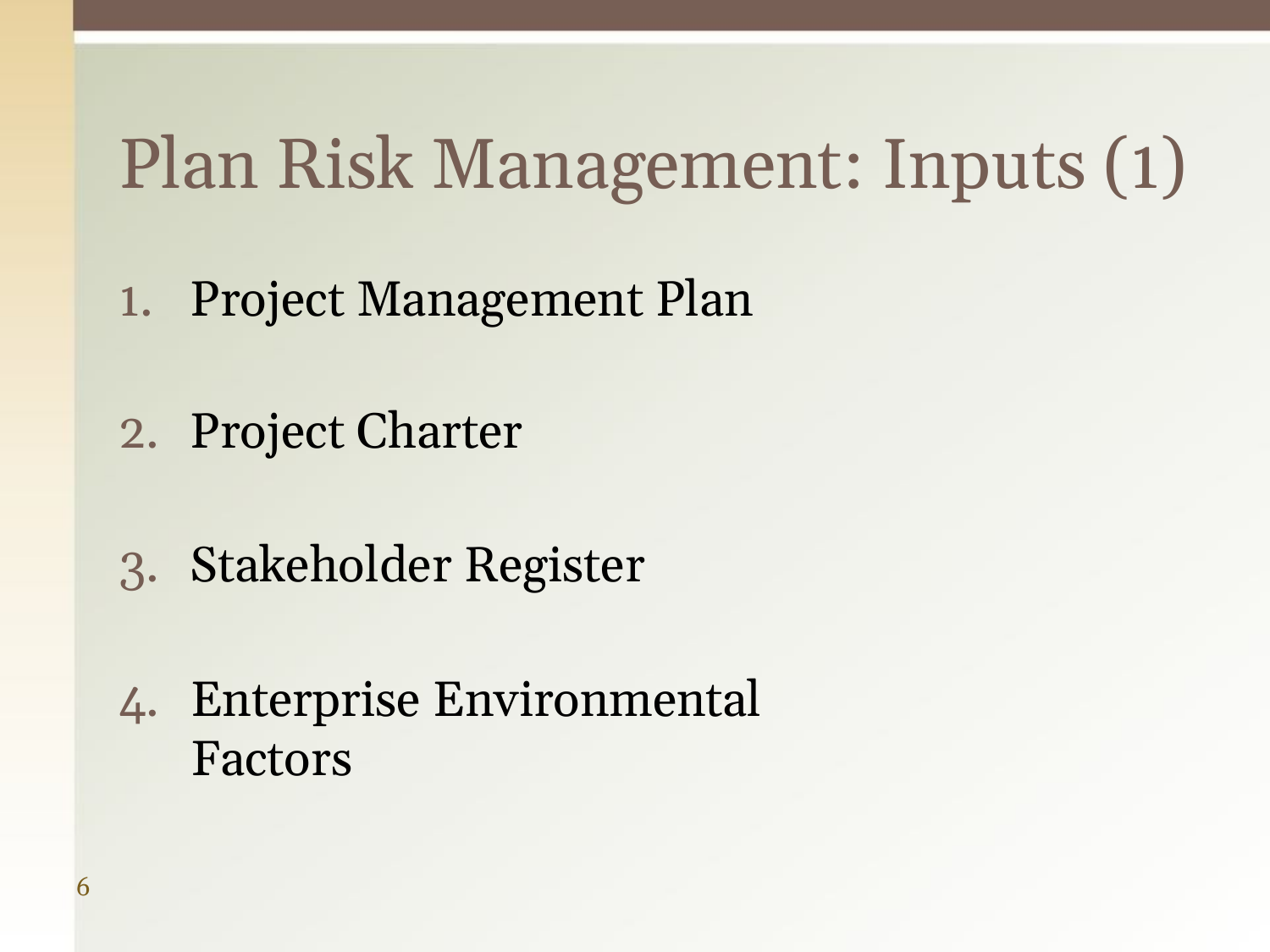

# Plan Risk Management: Inputs (1)
Project Management Plan

Project Charter

Stakeholder Register

Enterprise Environmental Factors
6